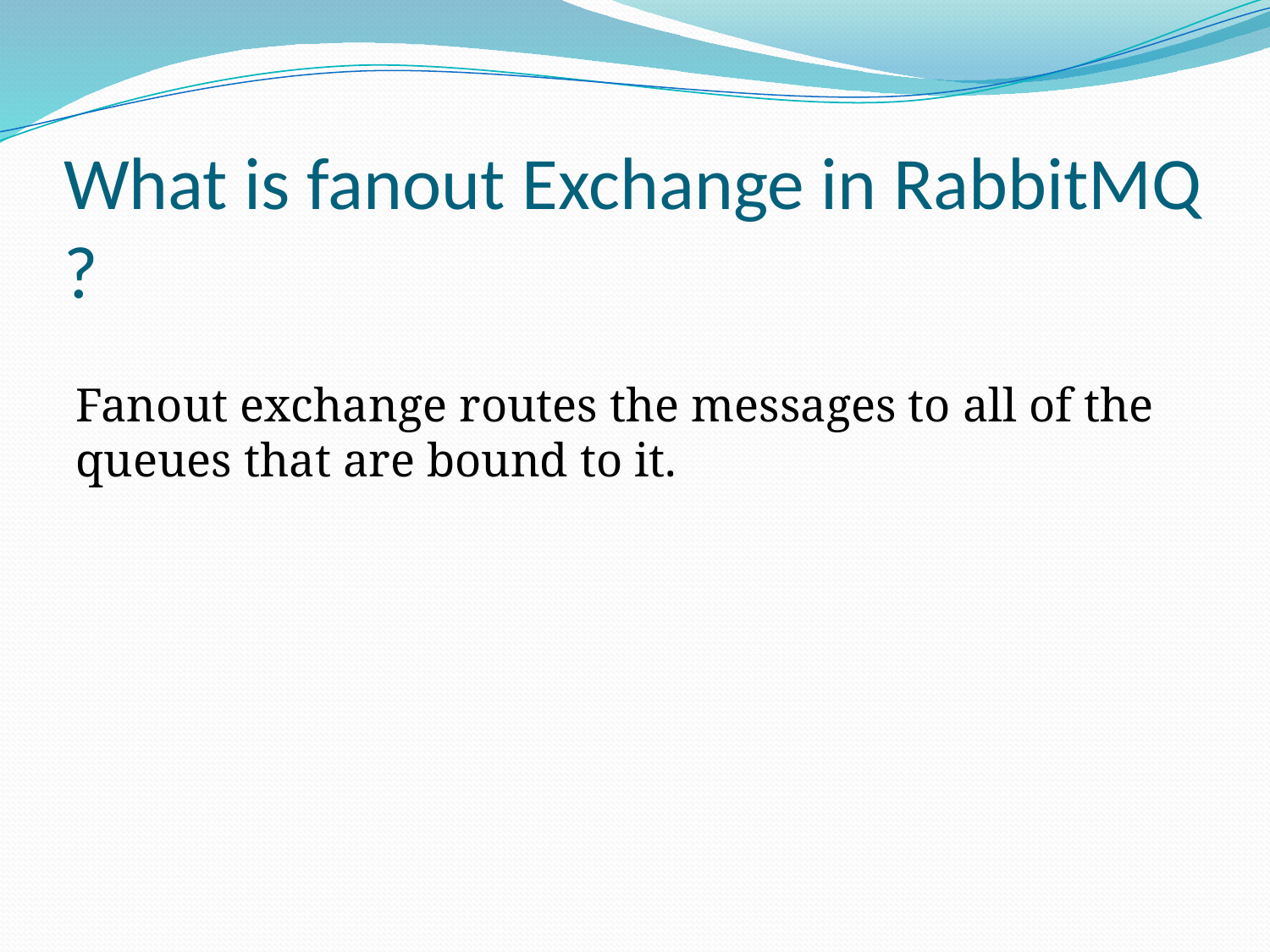

# What is fanout Exchange in RabbitMQ ?
Fanout exchange routes the messages to all of the queues that are bound to it.